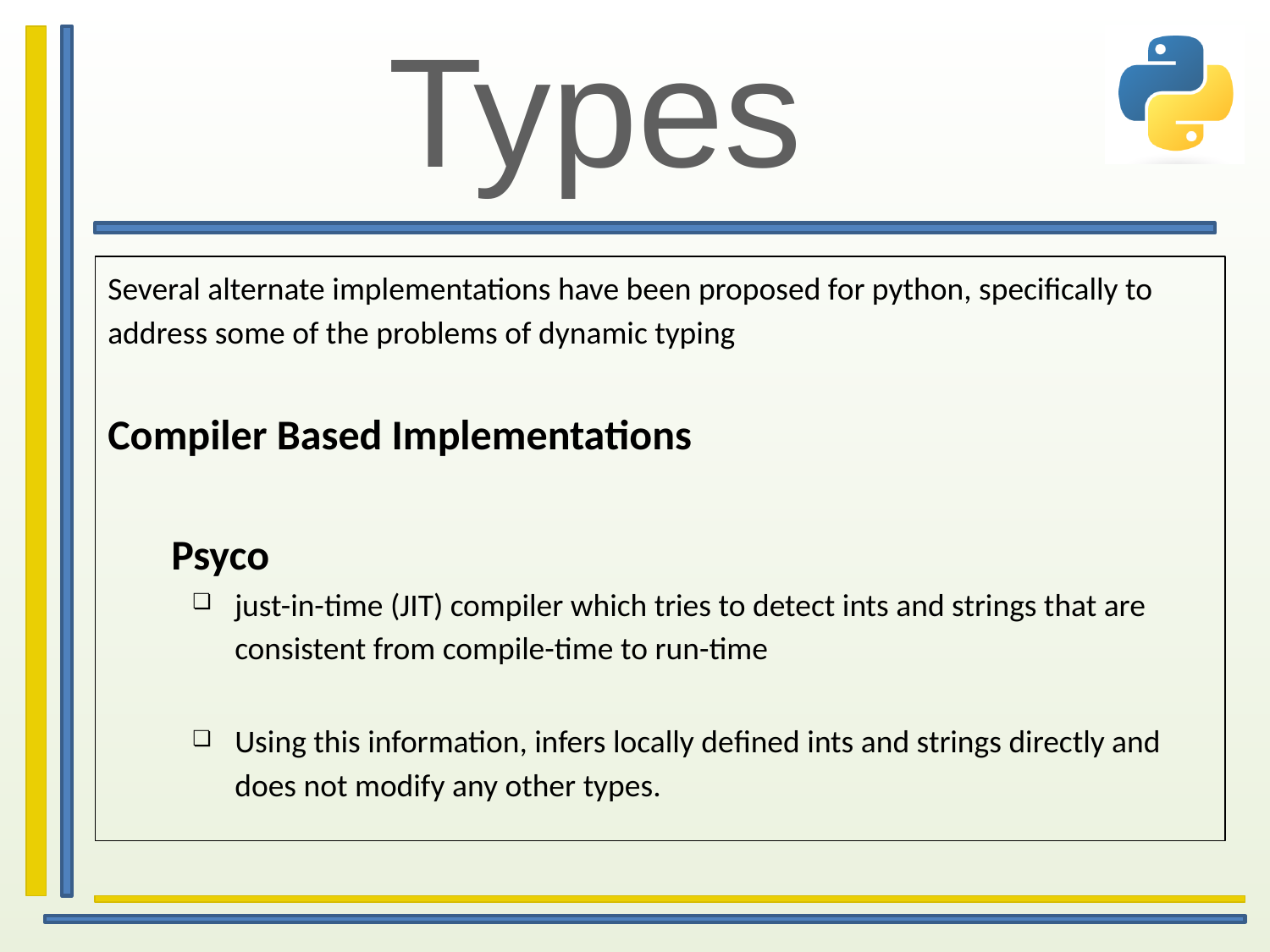

# Types

Several alternate implementations have been proposed for python, specifically to address some of the problems of dynamic typing

Compiler Based Implementations

Psyco
just-in-time (JIT) compiler which tries to detect ints and strings that are consistent from compile-time to run-time

Using this information, infers locally deﬁned ints and strings directly and does not modify any other types.